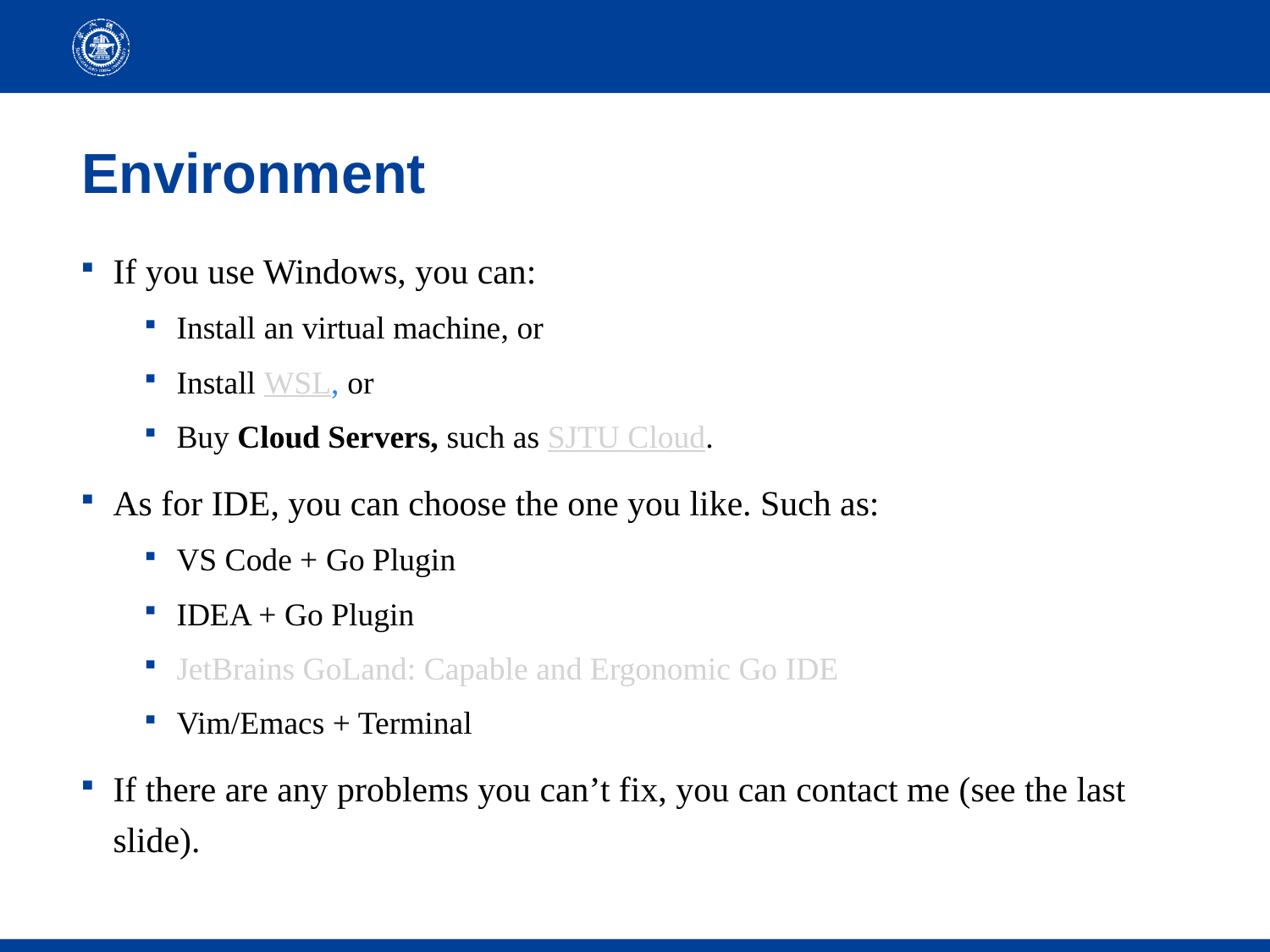

# Environment
If you use Windows, you can:
Install an virtual machine, or
Install WSL, or
Buy Cloud Servers, such as SJTU Cloud.
As for IDE, you can choose the one you like. Such as:
VS Code + Go Plugin
IDEA + Go Plugin
JetBrains GoLand: Capable and Ergonomic Go IDE
Vim/Emacs + Terminal
If there are any problems you can’t fix, you can contact me (see the last slide).